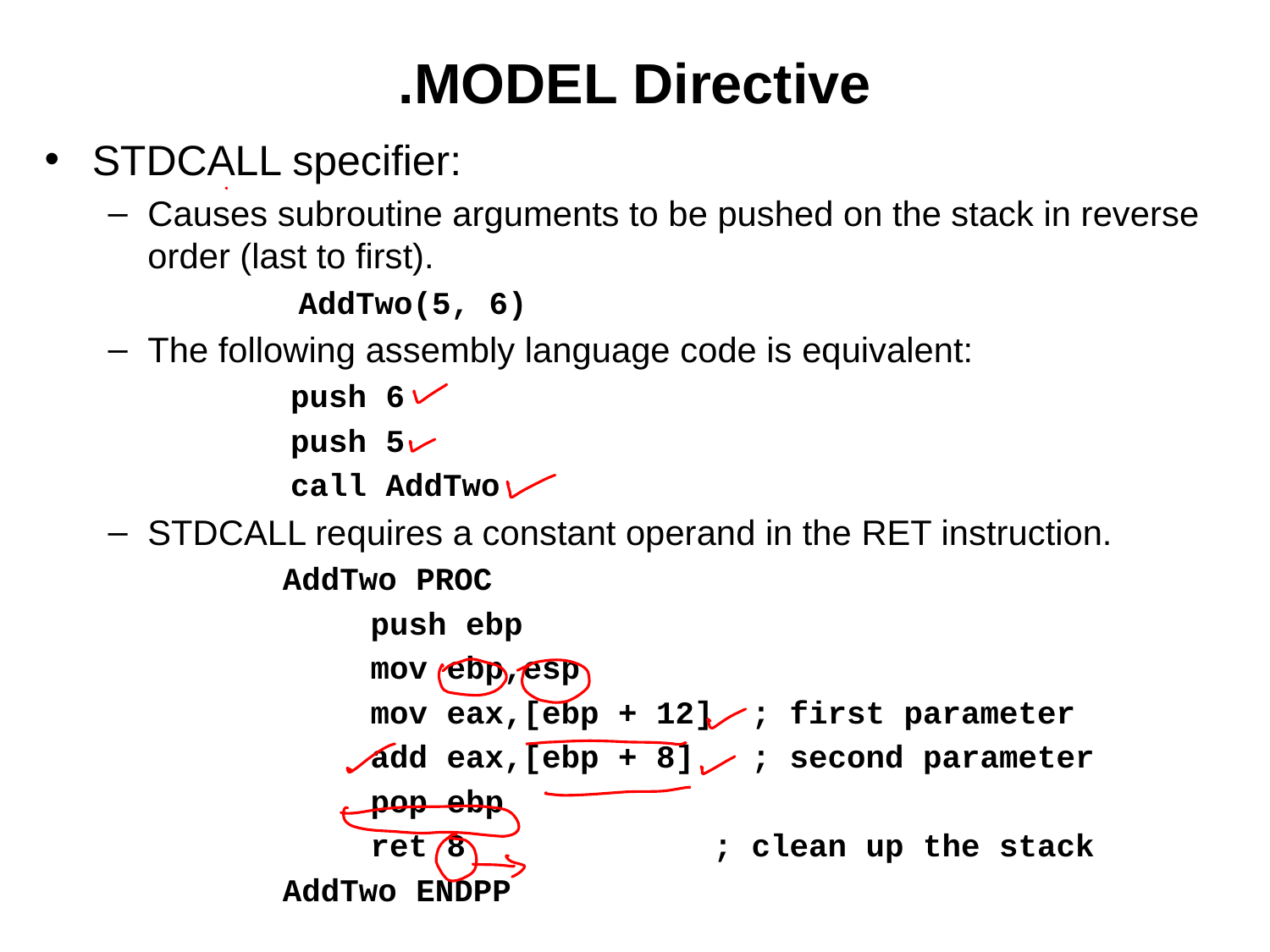

# .MODEL Directive
STDCALL specifier:
Causes subroutine arguments to be pushed on the stack in reverse order (last to first).
		AddTwo(5, 6)
The following assembly language code is equivalent:
push 6
push 5
call AddTwo
STDCALL requires a constant operand in the RET instruction.
AddTwo PROC
push ebp
mov ebp,esp
mov eax,[ebp + 12]  ; first parameter
add eax,[ebp + 8]   ; second parameter
pop ebp
ret 8             ; clean up the stack
AddTwo ENDPP